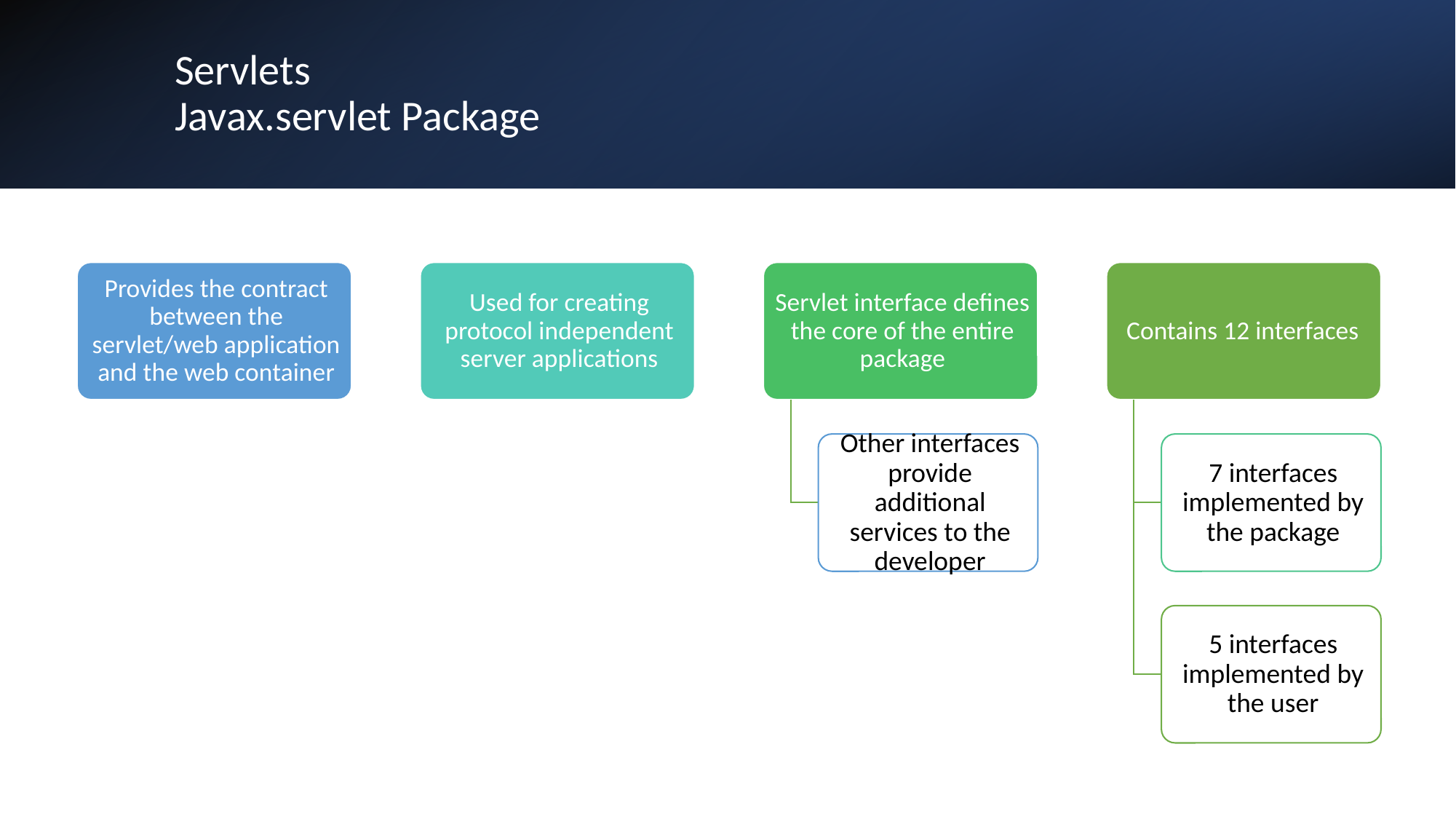

Servlets
Javax.servlet Package
Provides the contract between the servlet/web application and the web container
Used for creating protocol independent server applications
Servlet interface defines the core of the entire package
Other interfaces provide additional services to the developer
Contains 12 interfaces
7 interfaces implemented by the package
5 interfaces implemented by the user